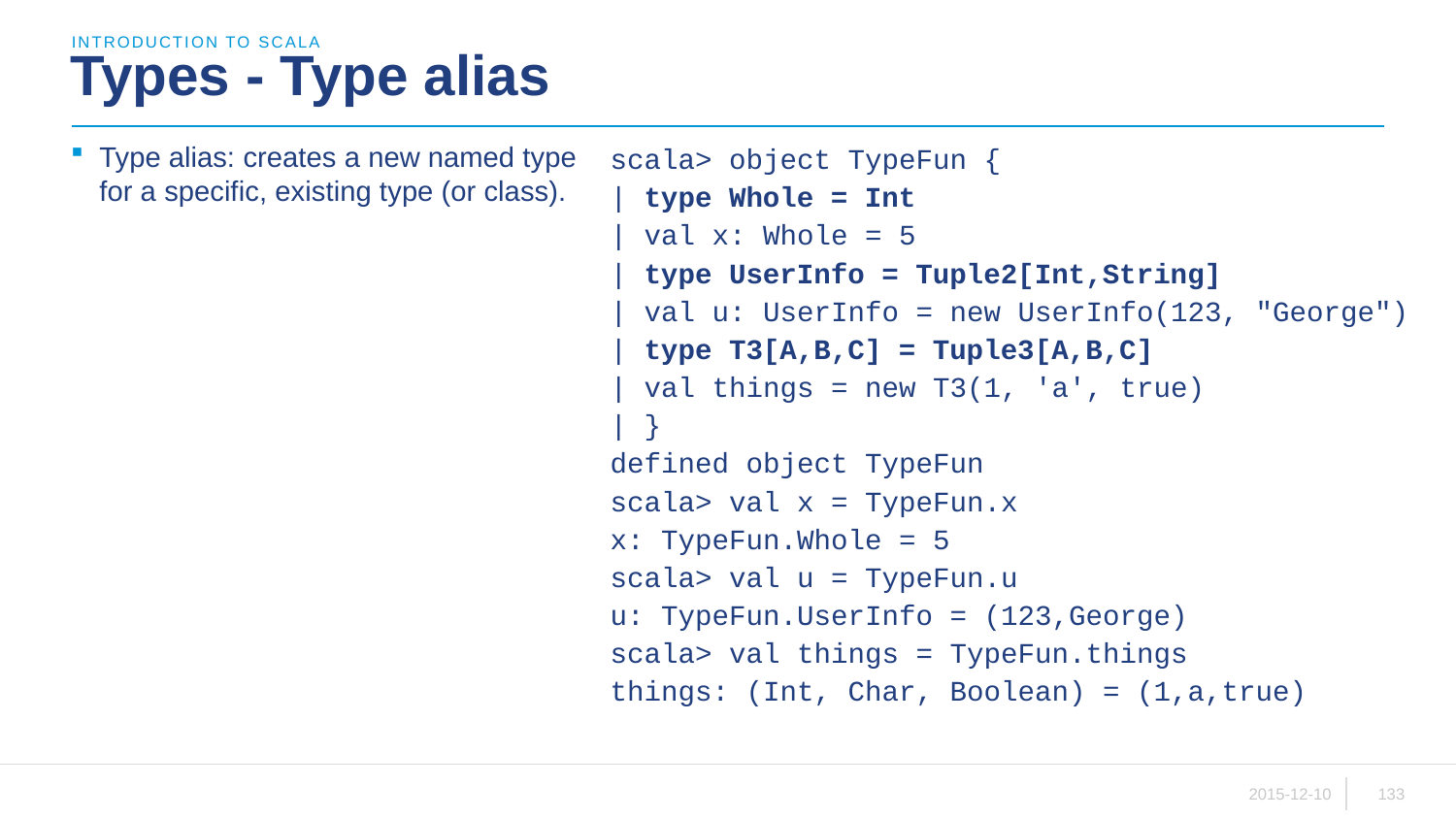

introduction to scala
# Types - Type alias
Type alias: creates a new named type for a specific, existing type (or class).
scala> object TypeFun {
| type Whole = Int
| val x: Whole = 5
| type UserInfo = Tuple2[Int,String]
| val u: UserInfo = new UserInfo(123, "George")
| type T3[A,B,C] = Tuple3[A,B,C]
| val things = new T3(1, 'a', true)
| }
defined object TypeFun
scala> val x = TypeFun.x
x: TypeFun.Whole = 5
scala> val u = TypeFun.u
u: TypeFun.UserInfo = (123,George)
scala> val things = TypeFun.things
things: (Int, Char, Boolean) = (1,a,true)